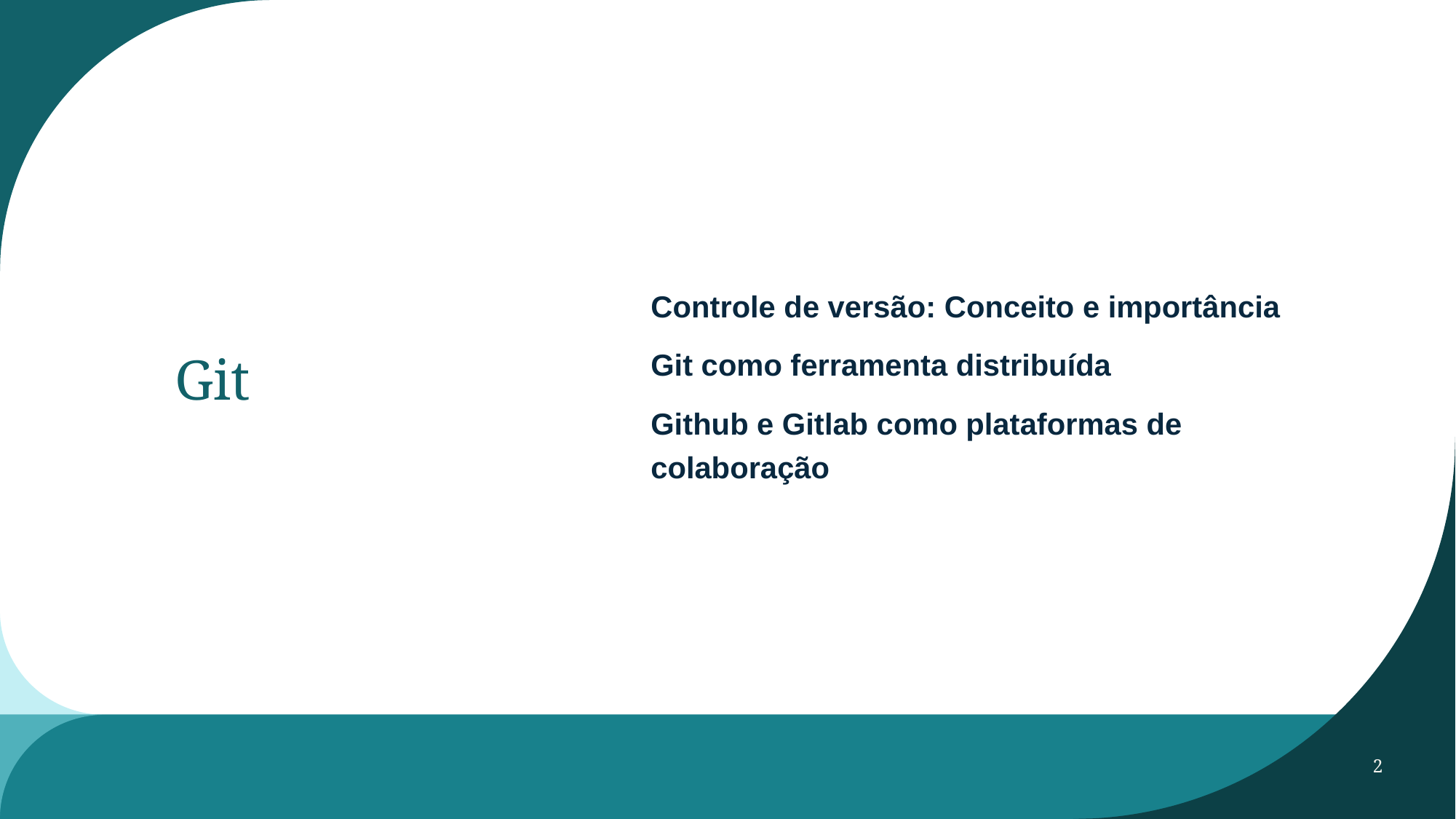

Controle de versão: Conceito e importância
Git como ferramenta distribuída
Github e Gitlab como plataformas de colaboração
# Git
2